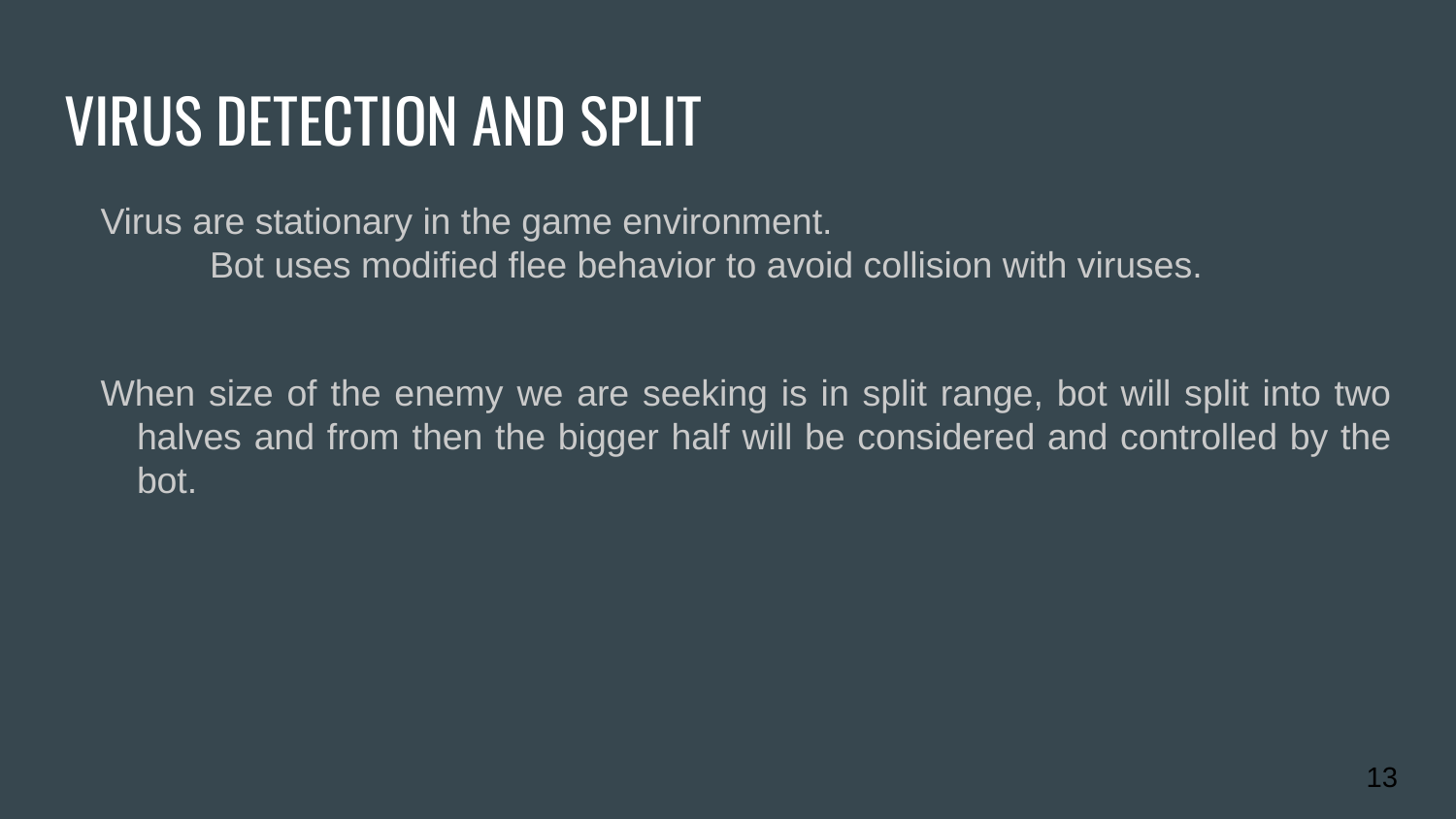

# VIRUS DETECTION AND SPLIT
Virus are stationary in the game environment.
Bot uses modified flee behavior to avoid collision with viruses.

When size of the enemy we are seeking is in split range, bot will split into two halves and from then the bigger half will be considered and controlled by the bot.
13